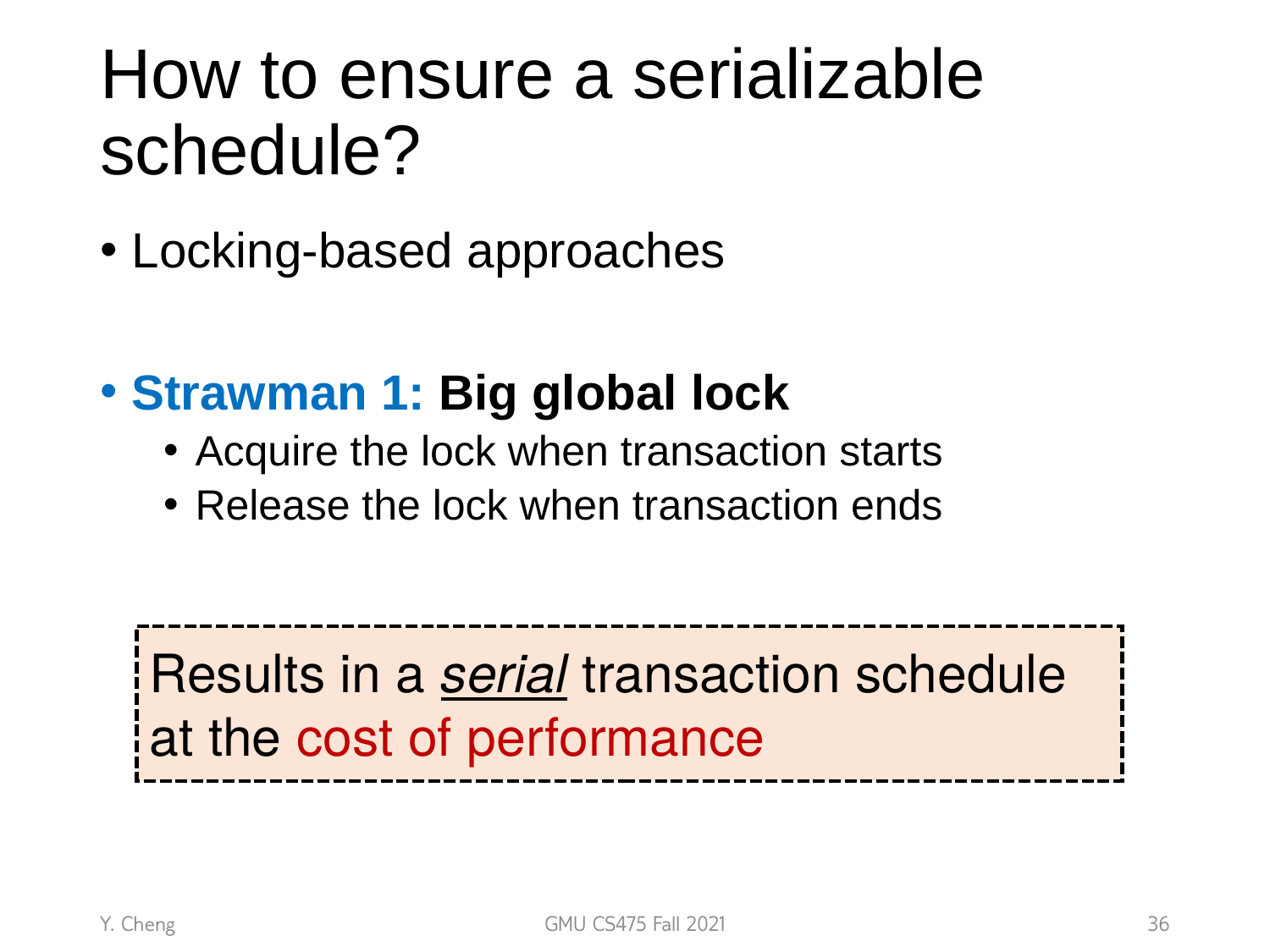

# How to ensure a serializable schedule?
Locking-based approaches

Strawman 1: Big global lock
Acquire the lock when transaction starts
Release the lock when transaction ends
Results in a serial transaction schedule at the cost of performance
Y. Cheng
GMU CS475 Fall 2021
36